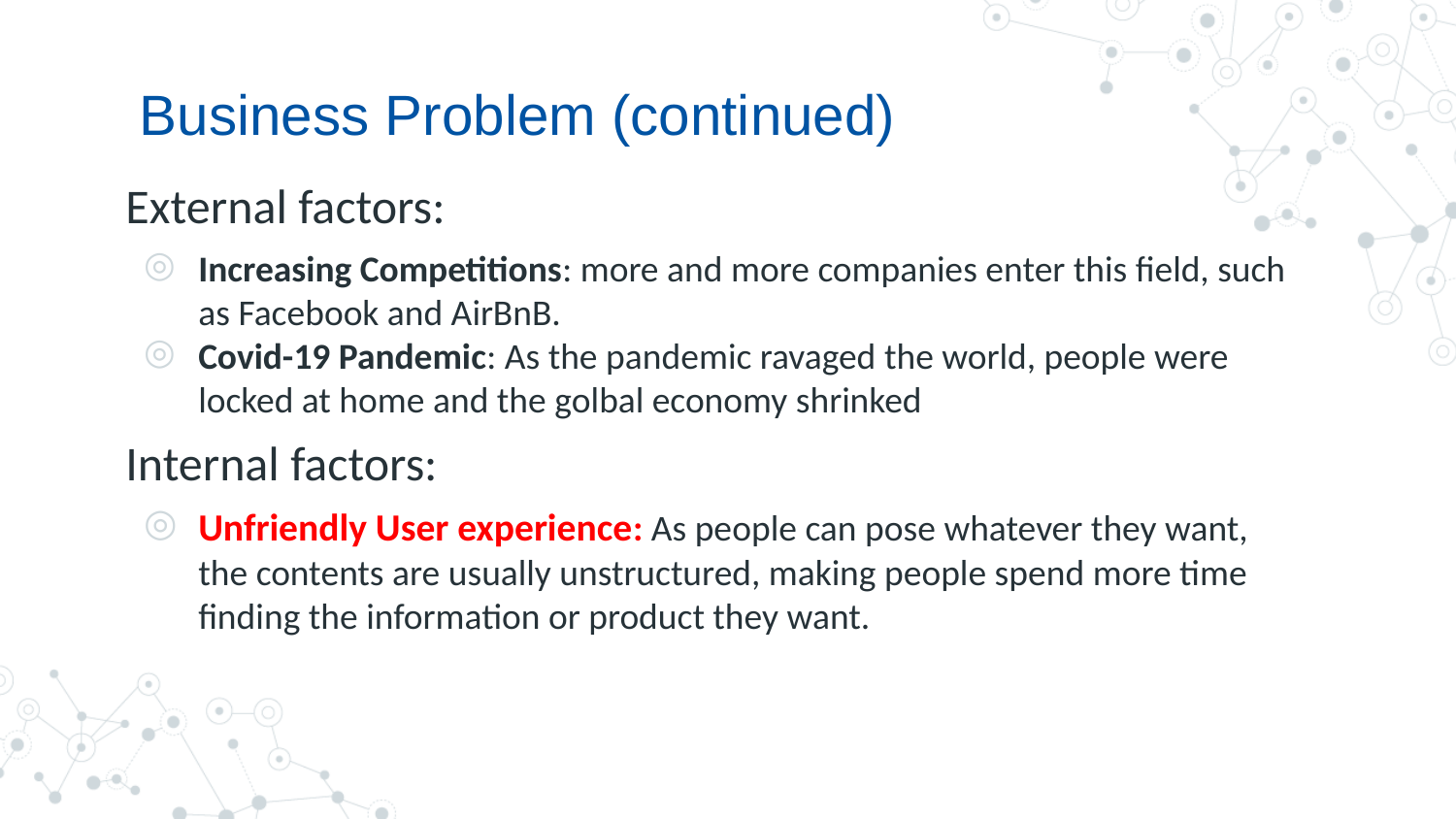

# Business Problem (continued)
External factors:
Increasing Competitions: more and more companies enter this field, such as Facebook and AirBnB.
Covid-19 Pandemic: As the pandemic ravaged the world, people were locked at home and the golbal economy shrinked
Internal factors:
Unfriendly User experience: As people can pose whatever they want, the contents are usually unstructured, making people spend more time finding the information or product they want.